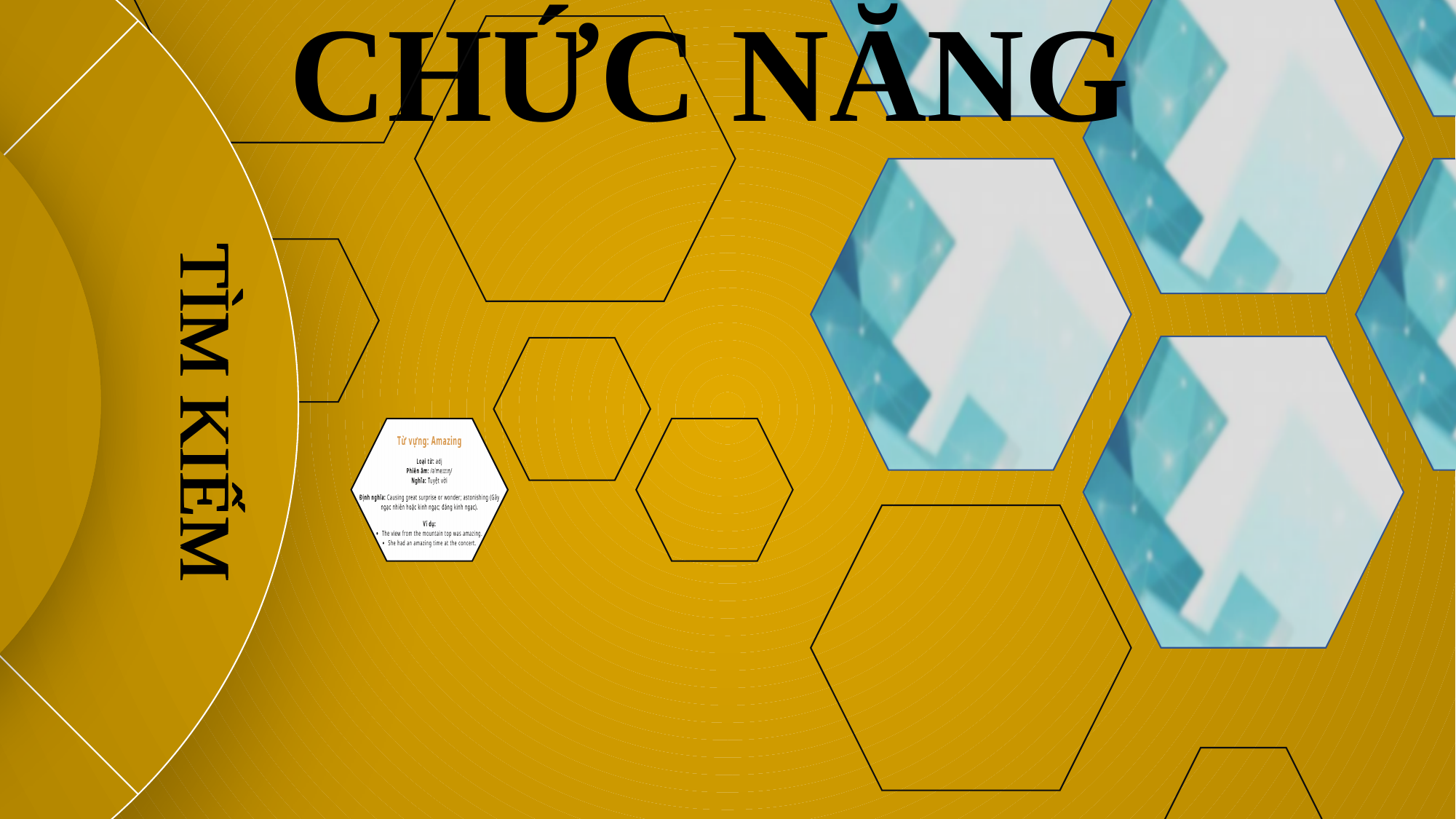

TÌM KIẾM
TÌM KIẾM
KHÁC
KHÁC
SONG NGỮ
QUẢN LÝ DỮ LIỆU
# CHỨC NĂNG